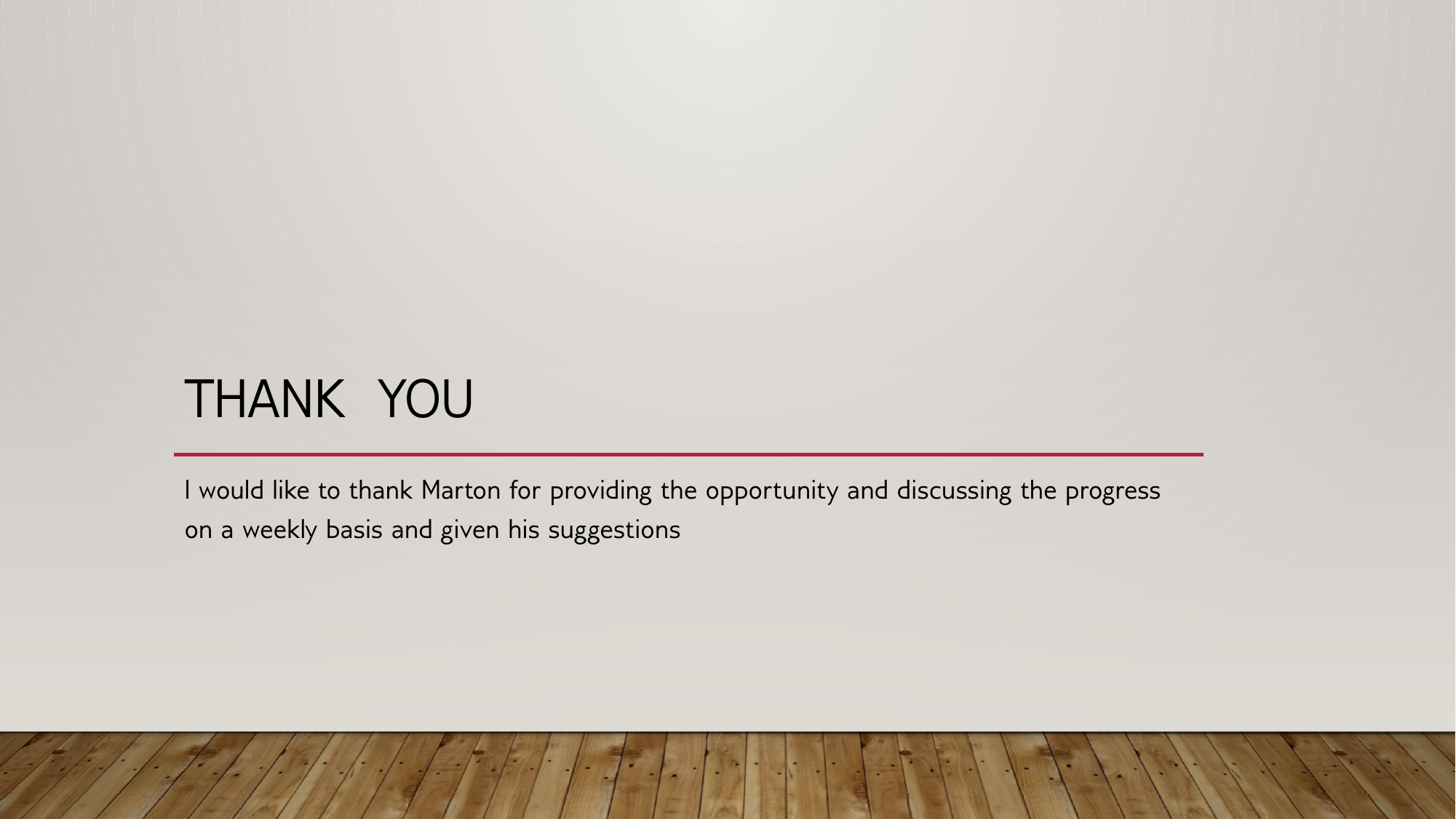

# Thank  you
I would like to thank Marton for providing the opportunity and discussing the progress on a weekly basis and given his suggestions